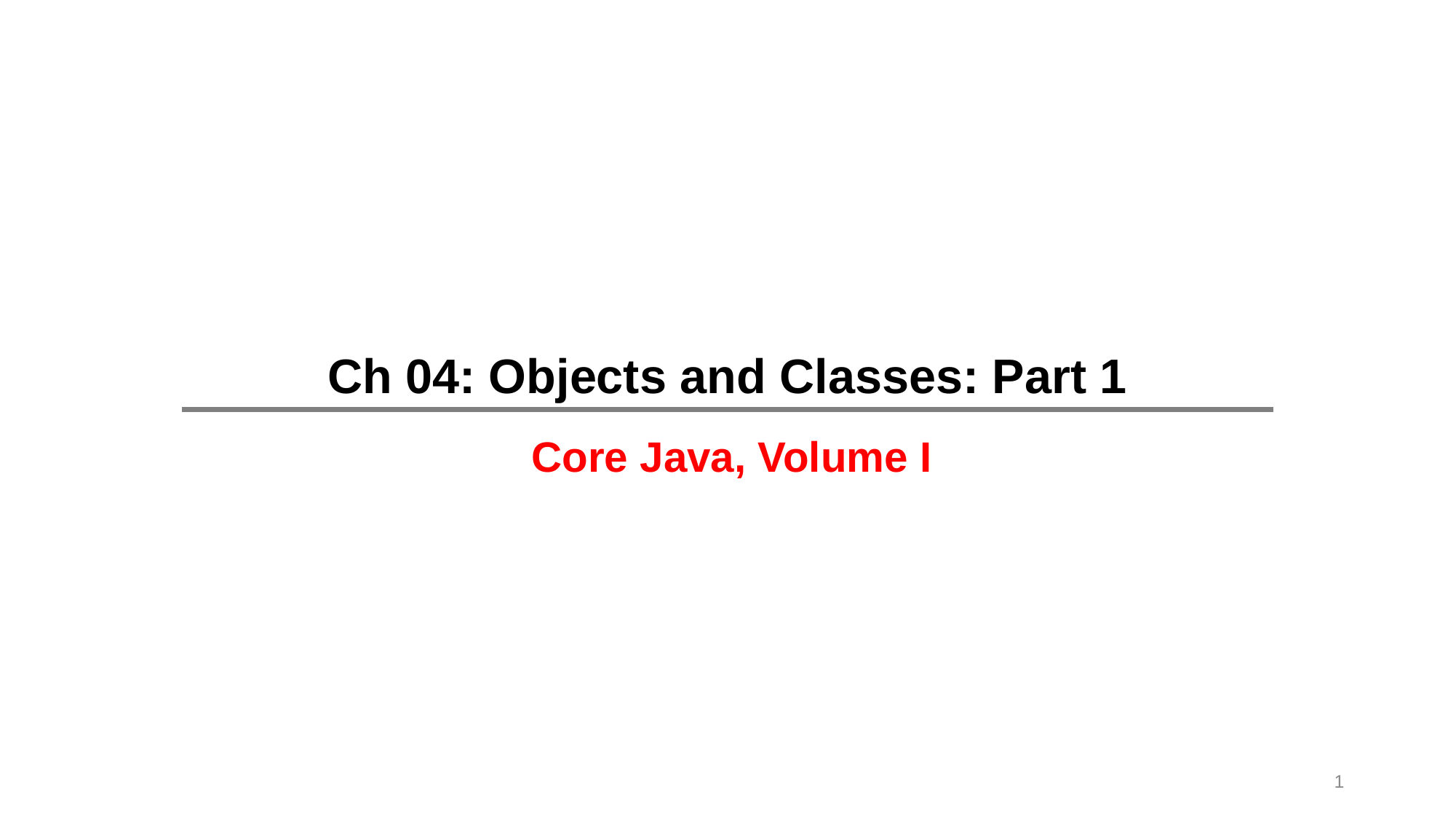

# Ch 04: Objects and Classes: Part 1
 Core Java, Volume I
1